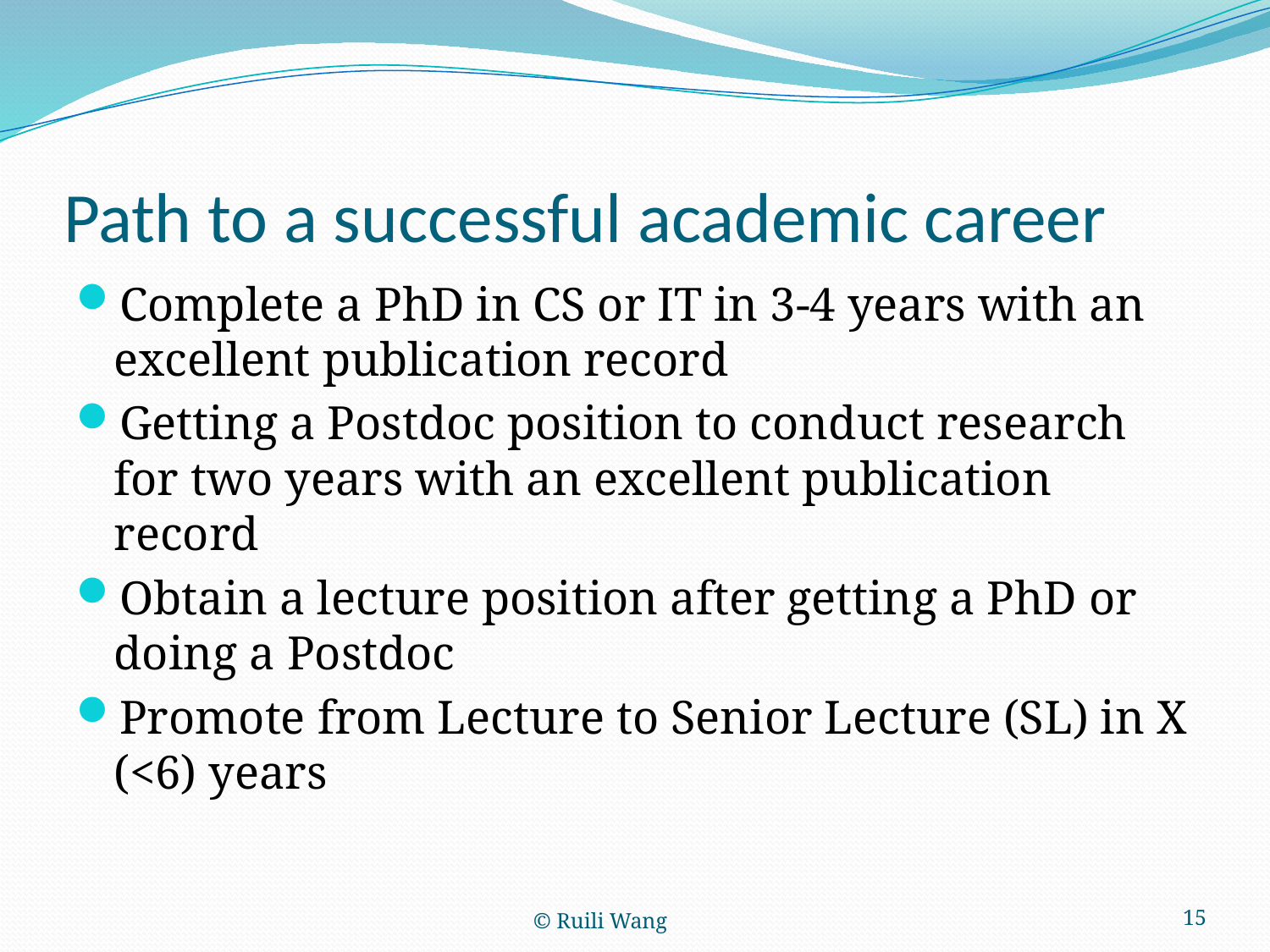

# Path to a successful academic career
Complete a PhD in CS or IT in 3-4 years with an excellent publication record
Getting a Postdoc position to conduct research for two years with an excellent publication record
Obtain a lecture position after getting a PhD or doing a Postdoc
Promote from Lecture to Senior Lecture (SL) in X (<6) years
© Ruili Wang
15